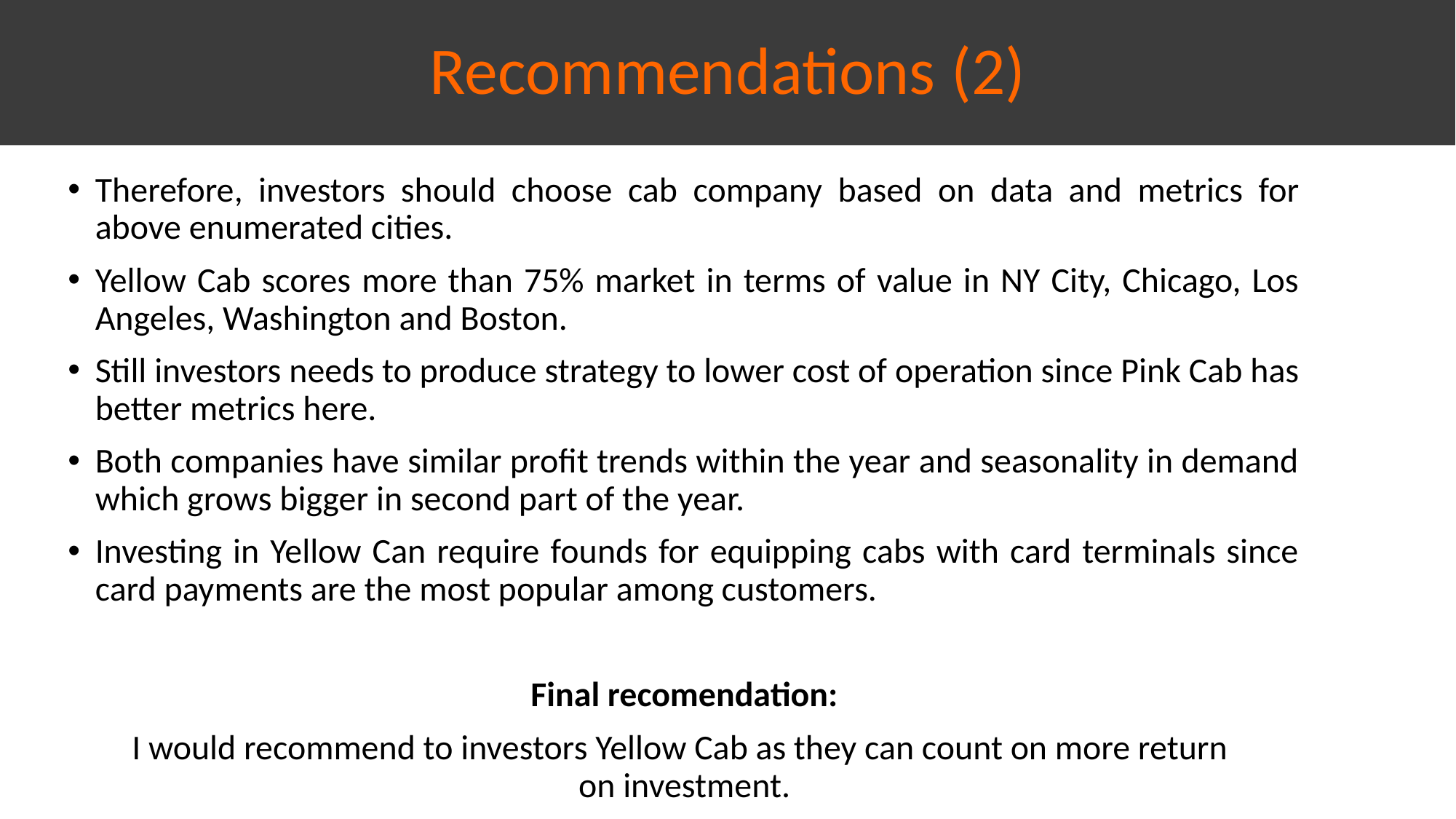

Recommendations (2)
Therefore, investors should choose cab company based on data and metrics for above enumerated cities.
Yellow Cab scores more than 75% market in terms of value in NY City, Chicago, Los Angeles, Washington and Boston.
Still investors needs to produce strategy to lower cost of operation since Pink Cab has better metrics here.
Both companies have similar profit trends within the year and seasonality in demand which grows bigger in second part of the year.
Investing in Yellow Can require founds for equipping cabs with card terminals since card payments are the most popular among customers.

Final recomendation:
I would recommend to investors Yellow Cab as they can count on more return
on investment.